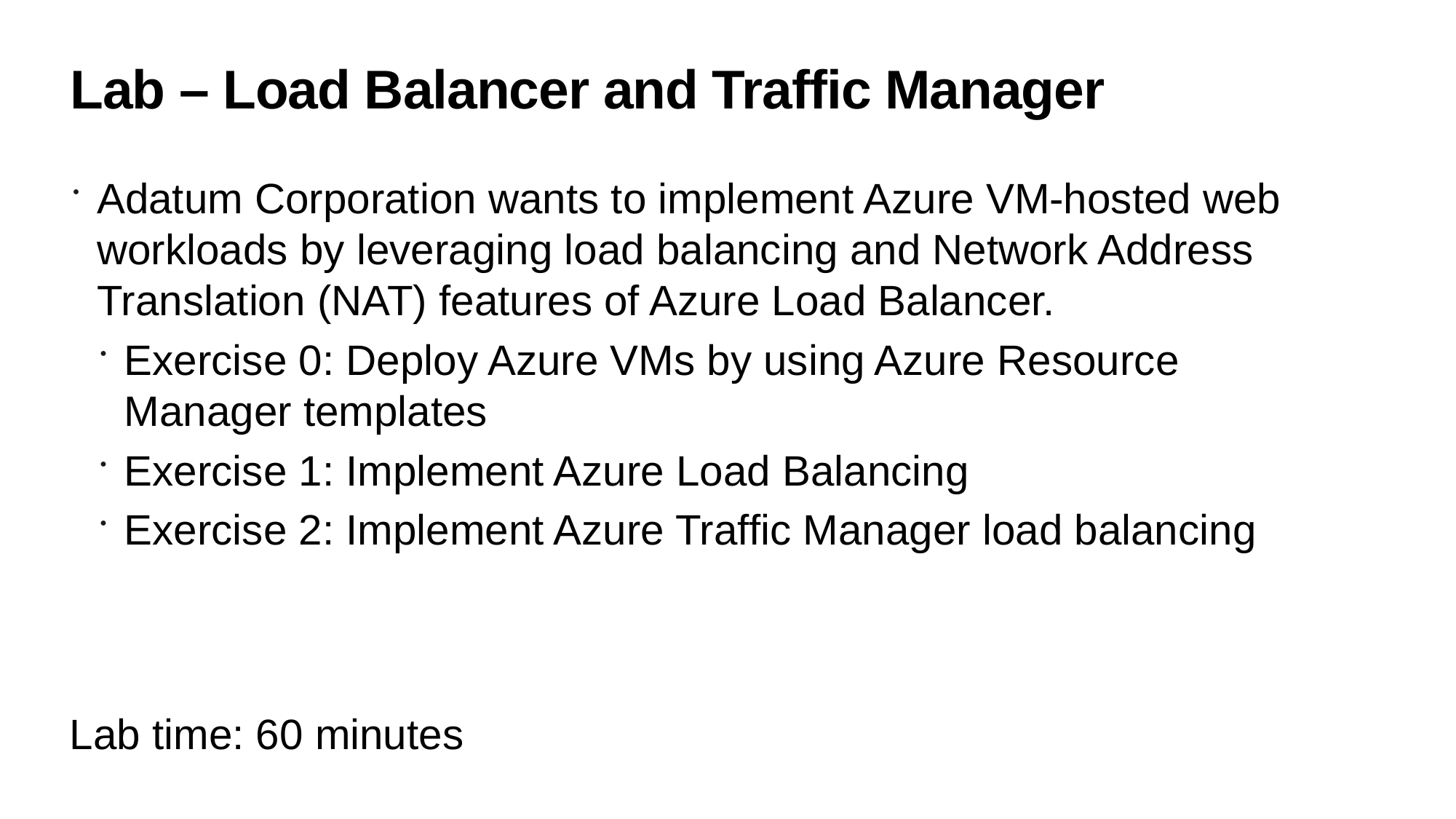

# Lab – Load Balancer and Traffic Manager
Adatum Corporation wants to implement Azure VM-hosted web workloads by leveraging load balancing and Network Address Translation (NAT) features of Azure Load Balancer.
Exercise 0: Deploy Azure VMs by using Azure Resource Manager templates
Exercise 1: Implement Azure Load Balancing
Exercise 2: Implement Azure Traffic Manager load balancing

Lab time: 60 minutes